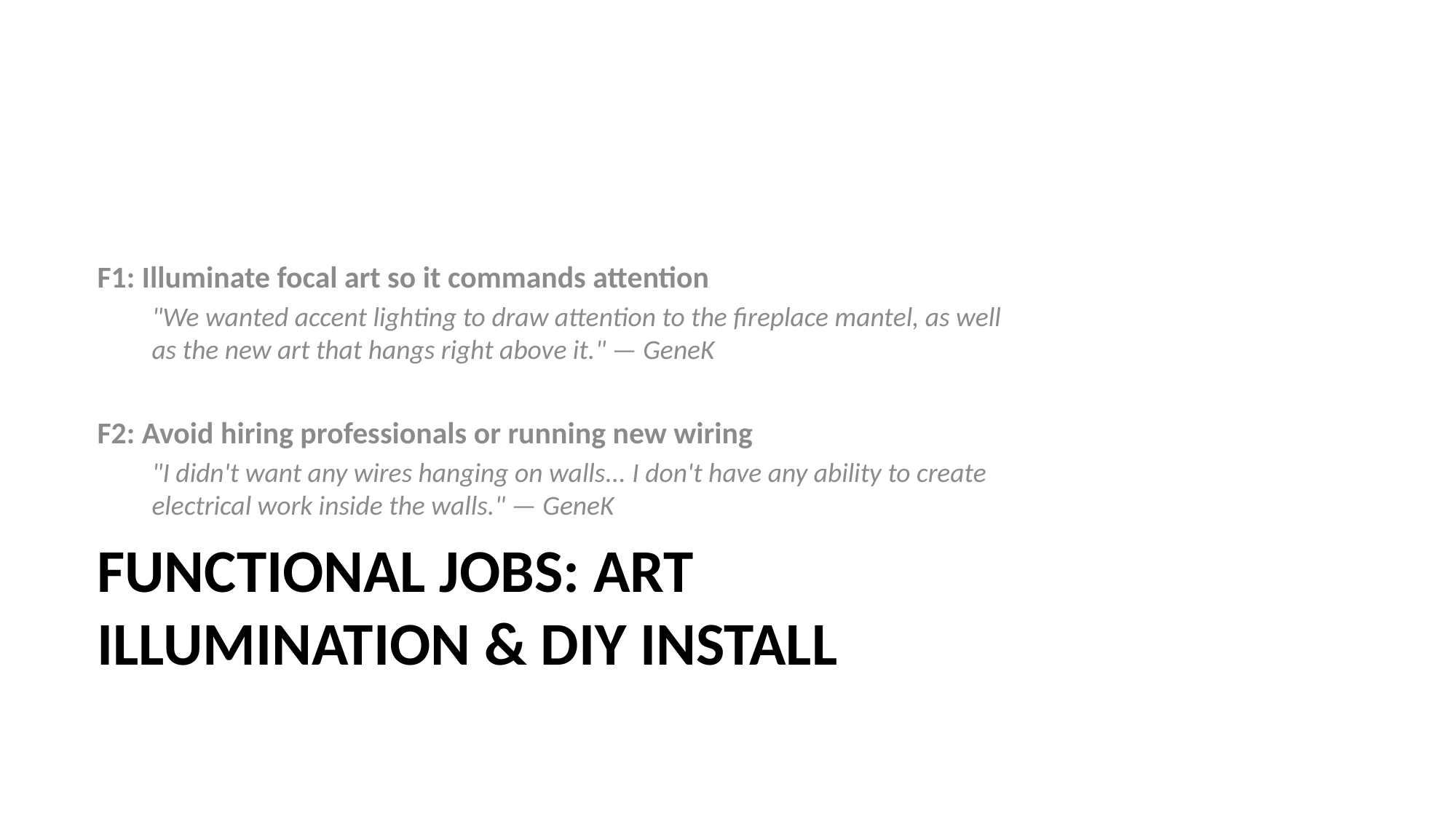

F1: Illuminate focal art so it commands attention
"We wanted accent lighting to draw attention to the fireplace mantel, as well as the new art that hangs right above it." — GeneK

F2: Avoid hiring professionals or running new wiring
"I didn't want any wires hanging on walls... I don't have any ability to create electrical work inside the walls." — GeneK
# Functional Jobs: Art Illumination & DIY Install